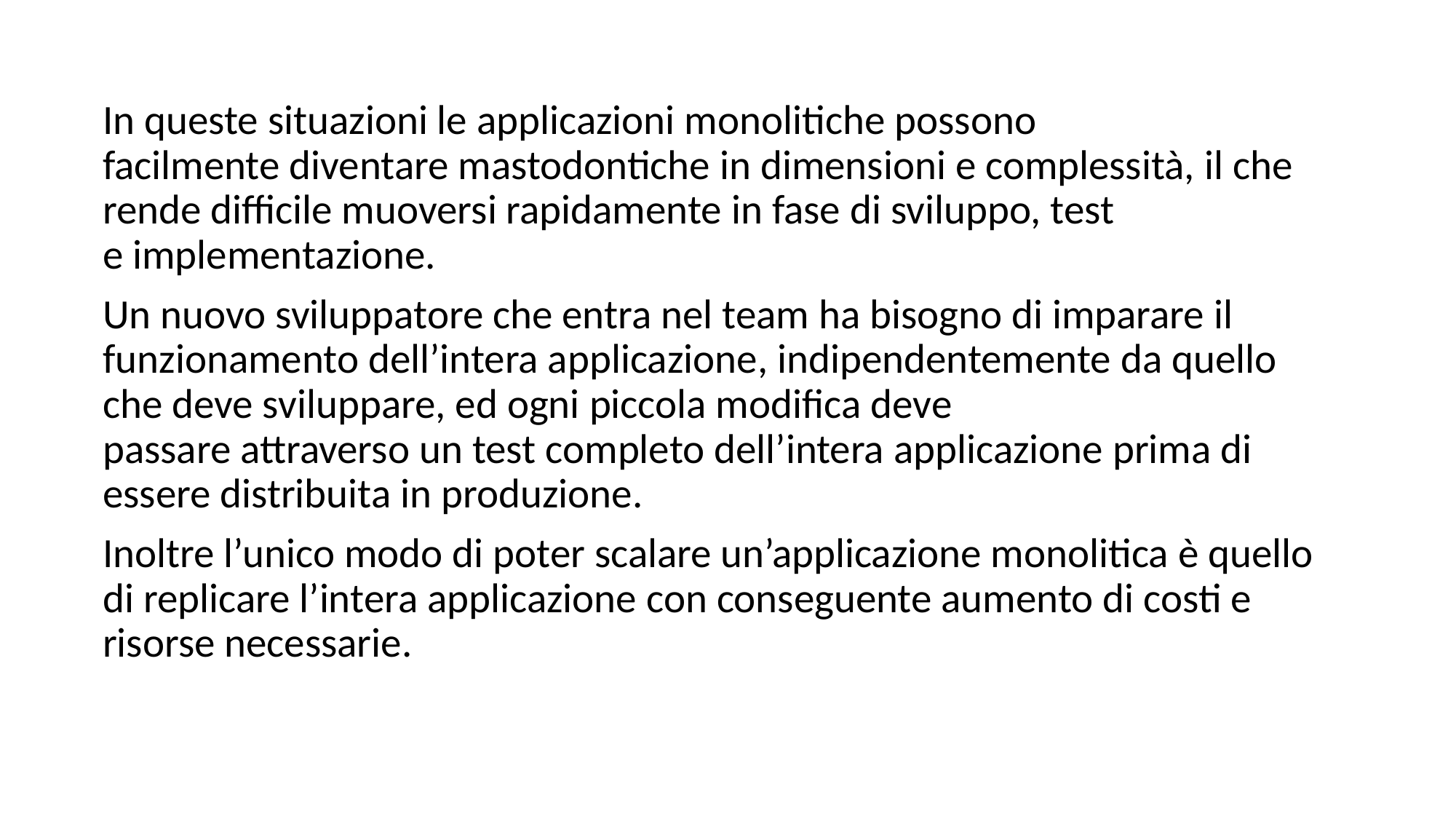

In queste situazioni le applicazioni monolitiche possono facilmente diventare mastodontiche in dimensioni e complessità, il che rende difficile muoversi rapidamente in fase di sviluppo, test e implementazione.
Un nuovo sviluppatore che entra nel team ha bisogno di imparare il funzionamento dell’intera applicazione, indipendentemente da quello che deve sviluppare, ed ogni piccola modifica deve passare attraverso un test completo dell’intera applicazione prima di essere distribuita in produzione.
Inoltre l’unico modo di poter scalare un’applicazione monolitica è quello di replicare l’intera applicazione con conseguente aumento di costi e risorse necessarie.